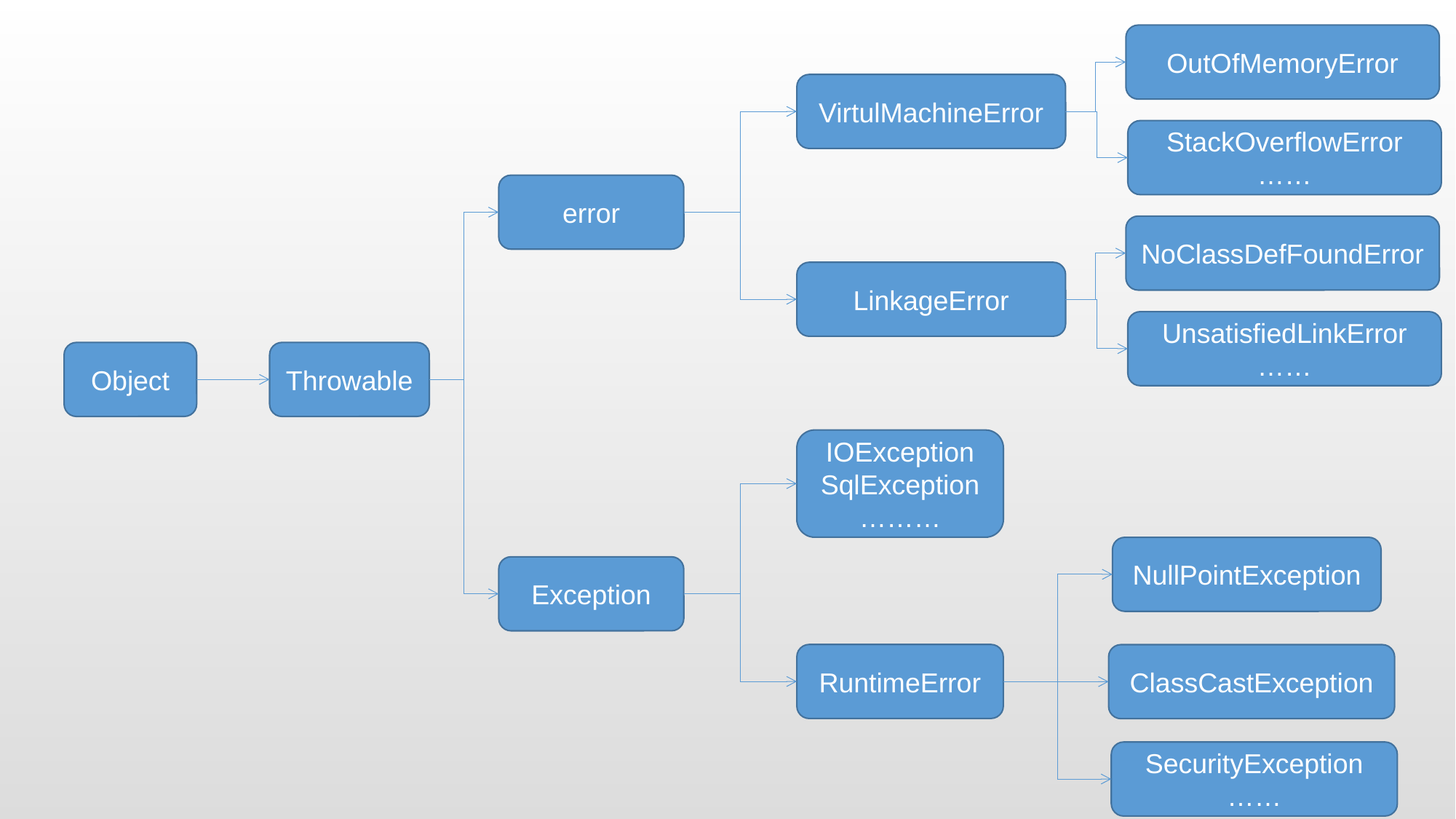

OutOfMemoryError
VirtulMachineError
StackOverflowError
……
error
NoClassDefFoundError
LinkageError
UnsatisfiedLinkError
……
Object
Throwable
IOException
SqlException
………
NullPointException
Exception
RuntimeError
ClassCastException
SecurityException
……